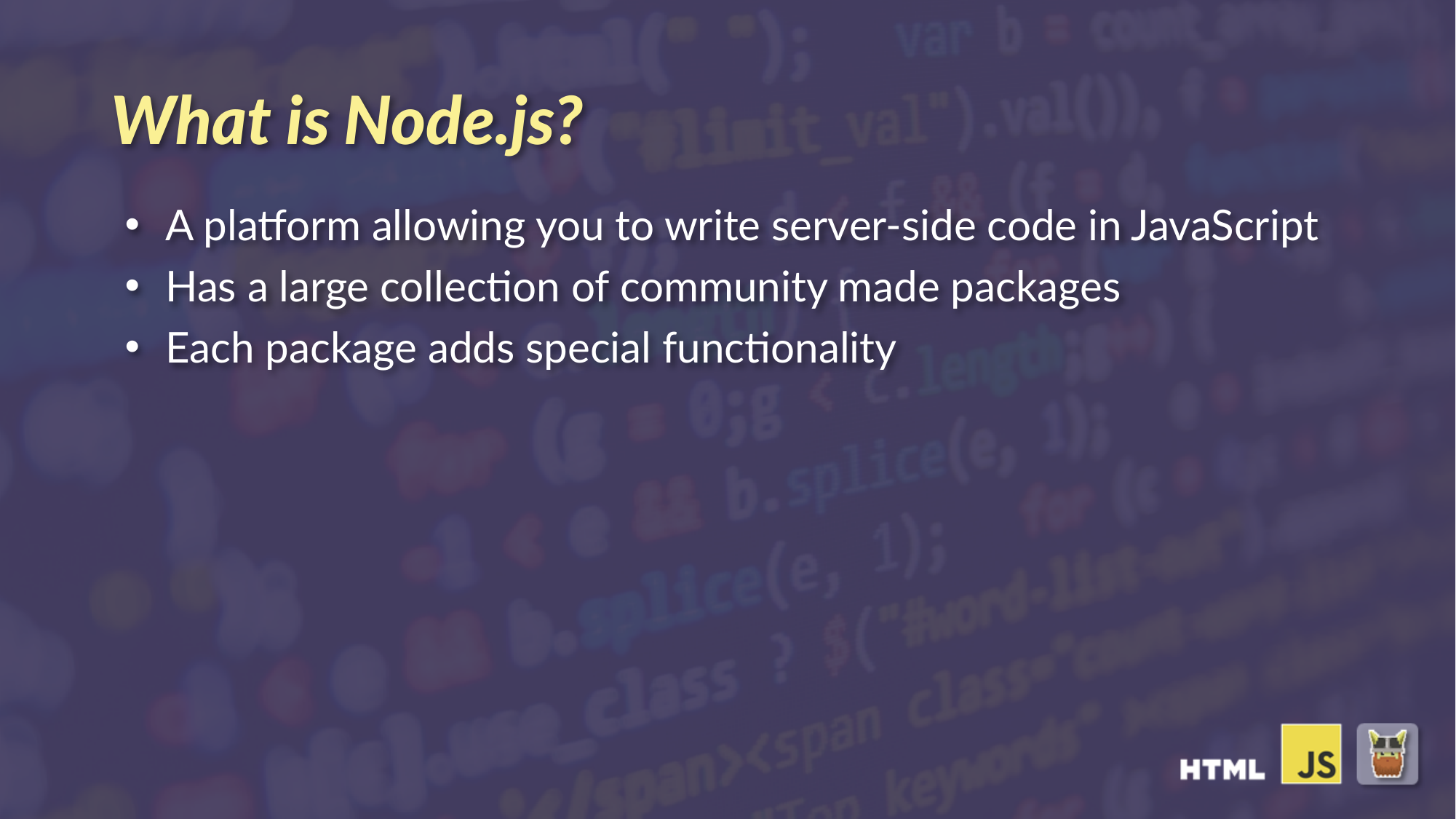

# What is Node.js?
A platform allowing you to write server-side code in JavaScript
Has a large collection of community made packages
Each package adds special functionality